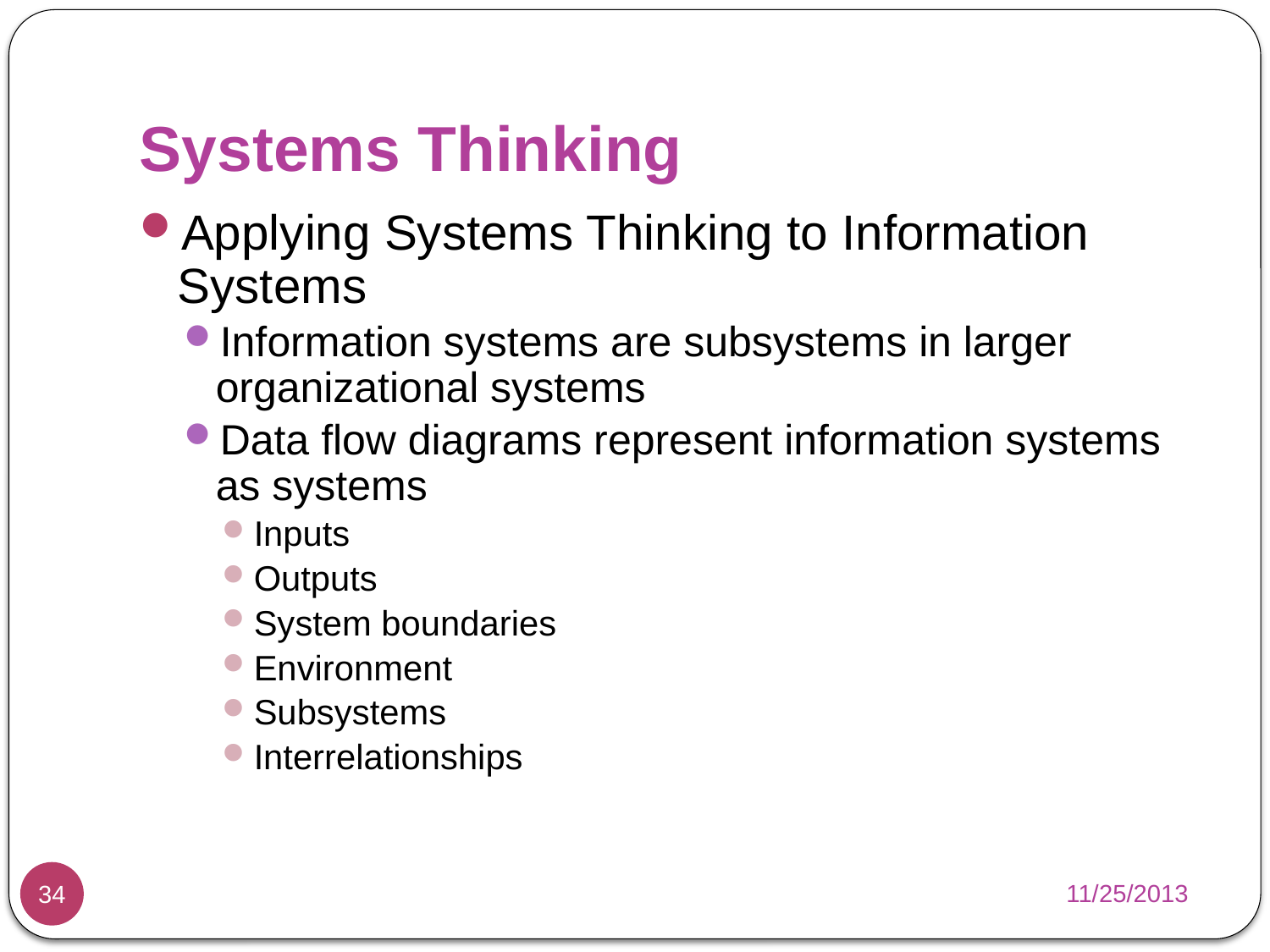

# Systems Thinking
Applying Systems Thinking to Information Systems
Information systems are subsystems in larger organizational systems
Data flow diagrams represent information systems as systems
Inputs
Outputs
System boundaries
Environment
Subsystems
Interrelationships

11/25/2013
34